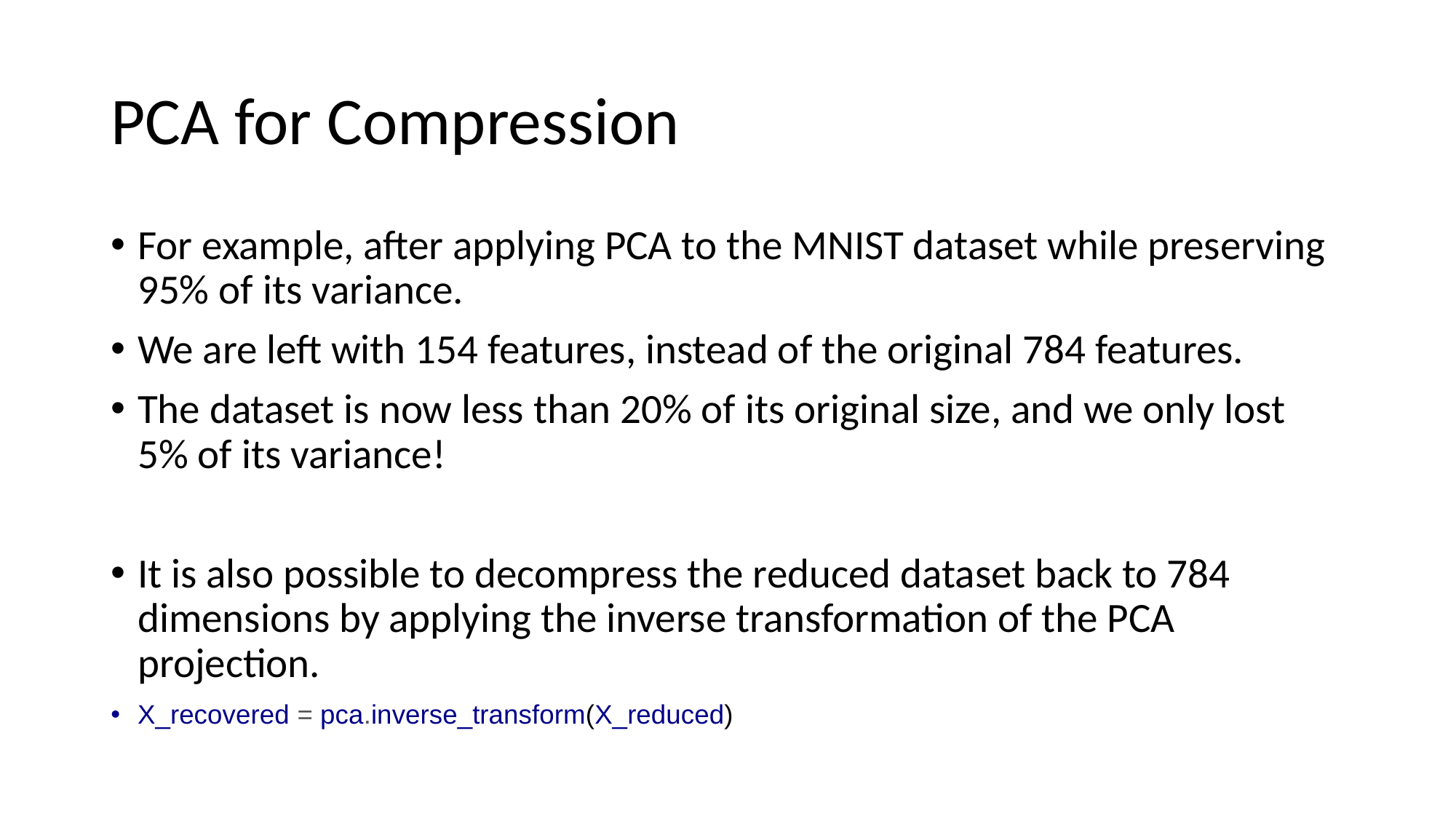

# PCA for Compression
For example, after applying PCA to the MNIST dataset while preserving 95% of its variance.
We are left with 154 features, instead of the original 784 features.
The dataset is now less than 20% of its original size, and we only lost 5% of its variance!

It is also possible to decompress the reduced dataset back to 784 dimensions by applying the inverse transformation of the PCA projection.
X_recovered = pca.inverse_transform(X_reduced)